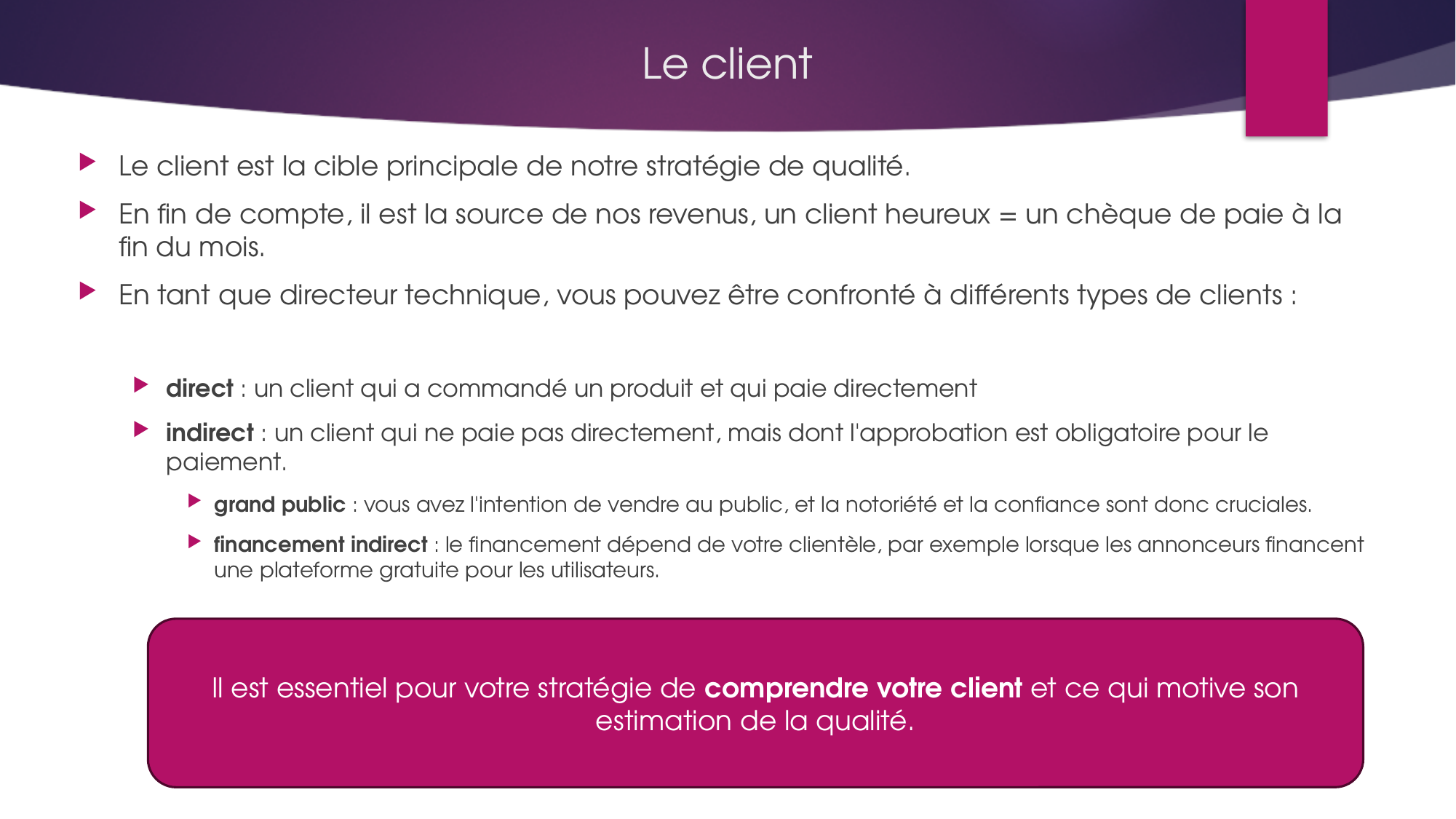

# Le client
Le client est la cible principale de notre stratégie de qualité.
En fin de compte, il est la source de nos revenus, un client heureux = un chèque de paie à la fin du mois.
En tant que directeur technique, vous pouvez être confronté à différents types de clients :

direct : un client qui a commandé un produit et qui paie directement
indirect : un client qui ne paie pas directement, mais dont l'approbation est obligatoire pour le paiement.
grand public : vous avez l'intention de vendre au public, et la notoriété et la confiance sont donc cruciales.
financement indirect : le financement dépend de votre clientèle, par exemple lorsque les annonceurs financent une plateforme gratuite pour les utilisateurs.

Il est essentiel pour votre stratégie de comprendre votre client et ce qui motive son estimation de la qualité.